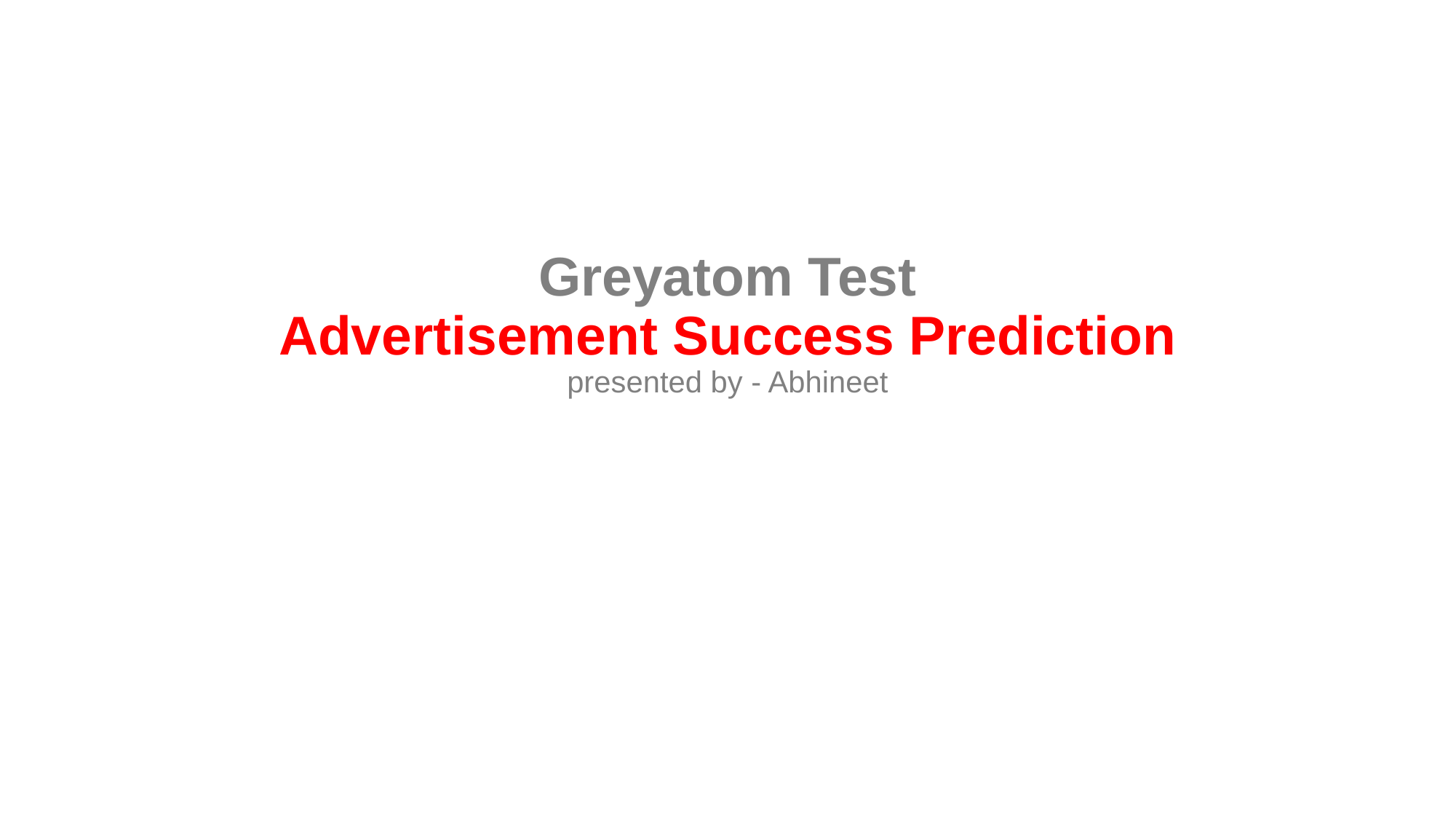

# Greyatom Test Advertisement Success Prediction presented by - Abhineet